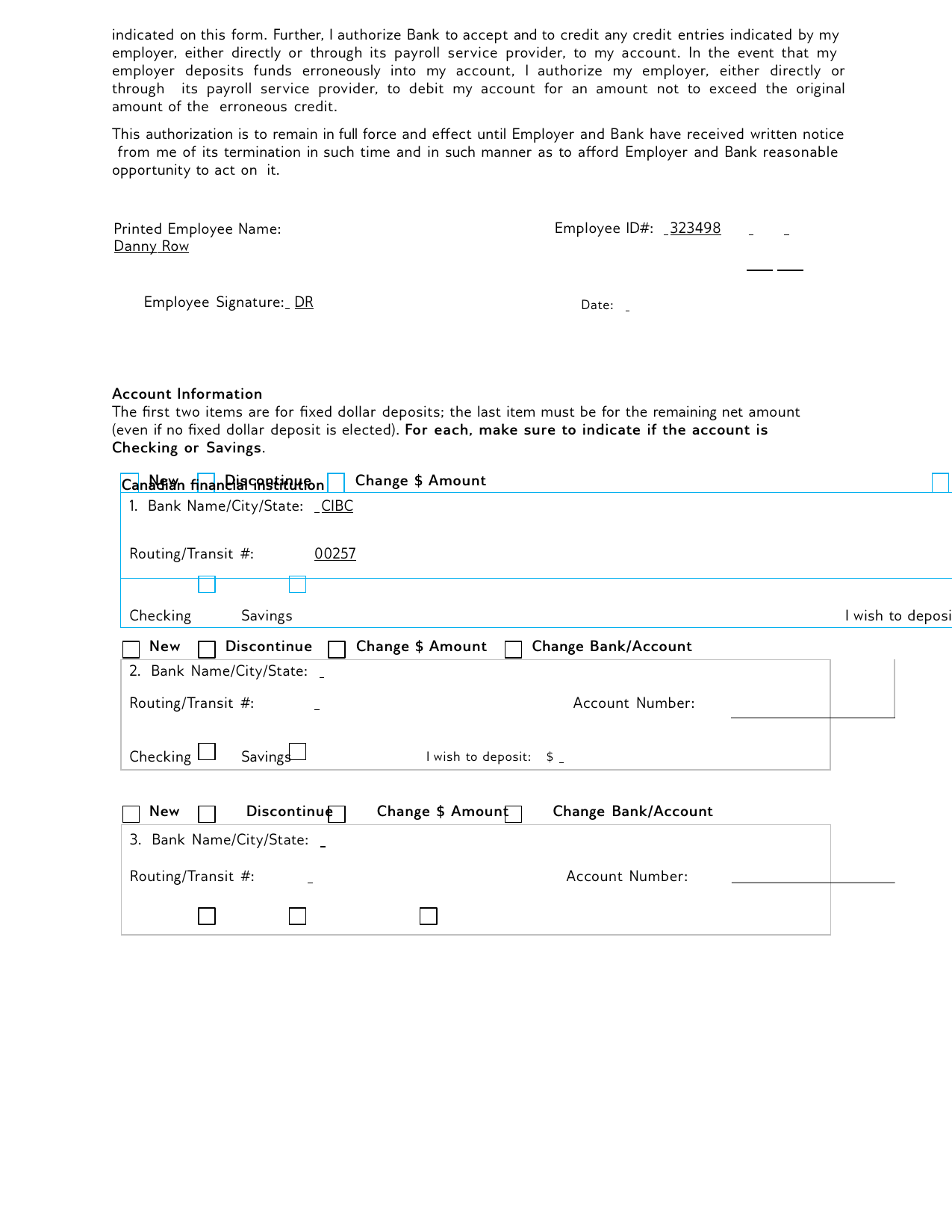

indicated on this form. Further, I authorize Bank to accept and to credit any credit entries indicated by my  employer, either directly or through its payroll service provider, to my account. In the event that my  employer deposits funds erroneously into my account, I authorize my employer, either directly or through  its payroll service provider, to debit my account for an amount not to exceed the original amount of the  erroneous credit.
This authorization is to remain in full force and effect until Employer and Bank have received written notice  from me of its termination in such time and in such manner as to afford Employer and Bank reasonable  opportunity to act on it.
Printed Employee Name:  Danny Row
Employee ID#:   323498

Employee Signature: DR	Date:

Account Information
The first two items are for fixed dollar deposits; the last item must be for the remaining net amount  (even if no fixed dollar deposit is elected). For each, make sure to indicate if the account is  Checking or Savings.

Canadian financial institution
|  | New |  | Discontinue |  | Change $ Amount |  |  | Change Bank/Account |  |  |
| --- | --- | --- | --- | --- | --- | --- | --- | --- | --- | --- |
| 1. Bank Name/City/State: CIBC Routing/Transit #: 00257 |  |  |  |  |  | Account Number: |  |  | 8309950 |  |
| Checking Savings |  |  |  |  |  | I wish to deposit: $ 150 |  |  |  |  |

New
Discontinue
Change $ Amount
Change Bank/Account

| 2. Bank Name/City/State: Routing/Transit #: Account Number: |  |  |
| --- | --- | --- |
| Checking Savings I wish to deposit: $ |  |  |

New	Discontinue	Change $ Amount	Change Bank/Account
3.  Bank Name/City/State:

Routing/Transit #:	 		Account Number: